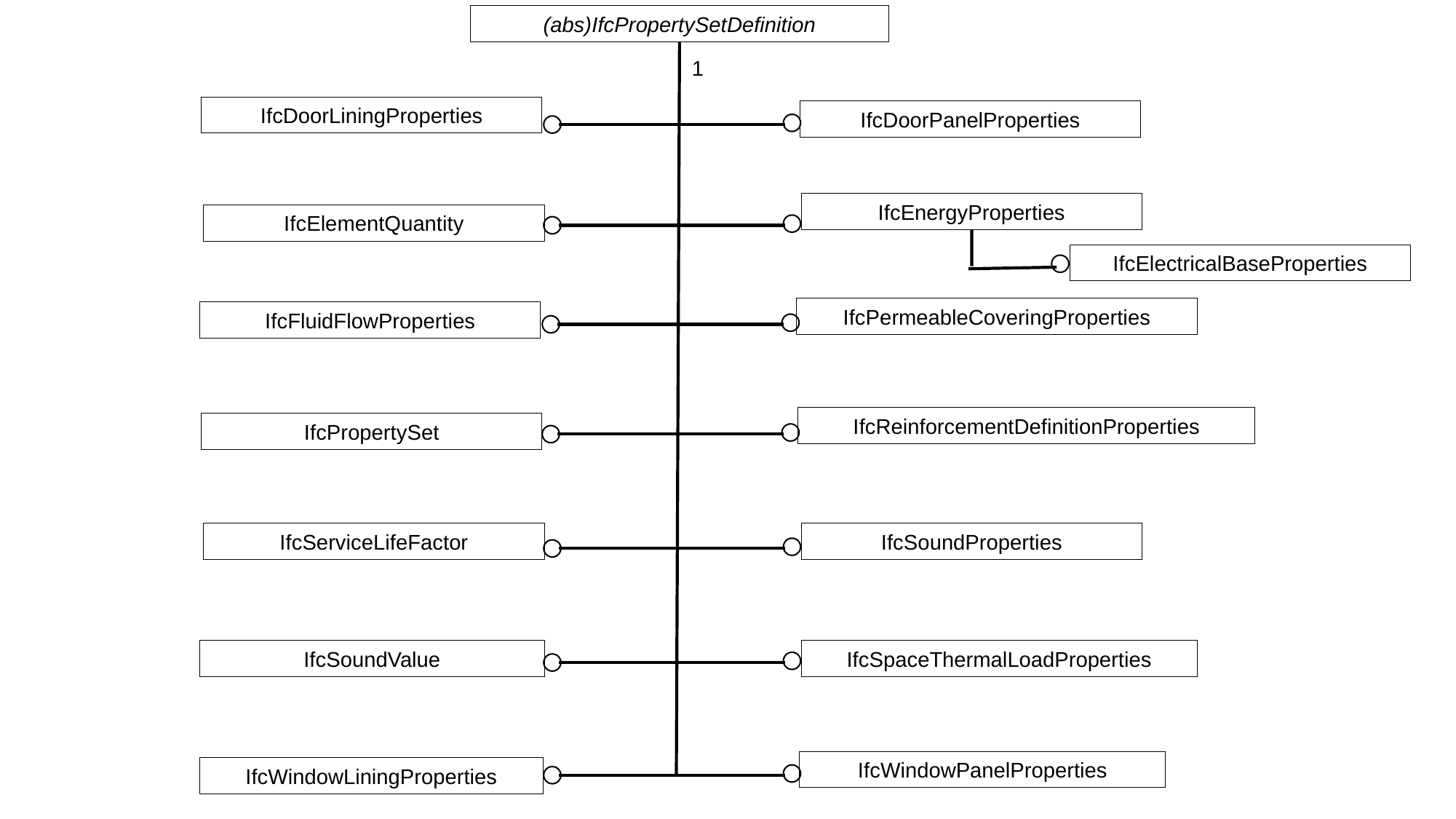

(abs)IfcPropertySetDefinition
1
IfcDoorLiningProperties
IfcDoorPanelProperties

IfcEnergyProperties
IfcElementQuantity

IfcElectricalBaseProperties

IfcPermeableCoveringProperties
IfcFluidFlowProperties

IfcReinforcementDefinitionProperties
IfcPropertySet

IfcServiceLifeFactor
IfcSoundProperties

IfcSoundValue
IfcSpaceThermalLoadProperties

IfcWindowPanelProperties
IfcWindowLiningProperties